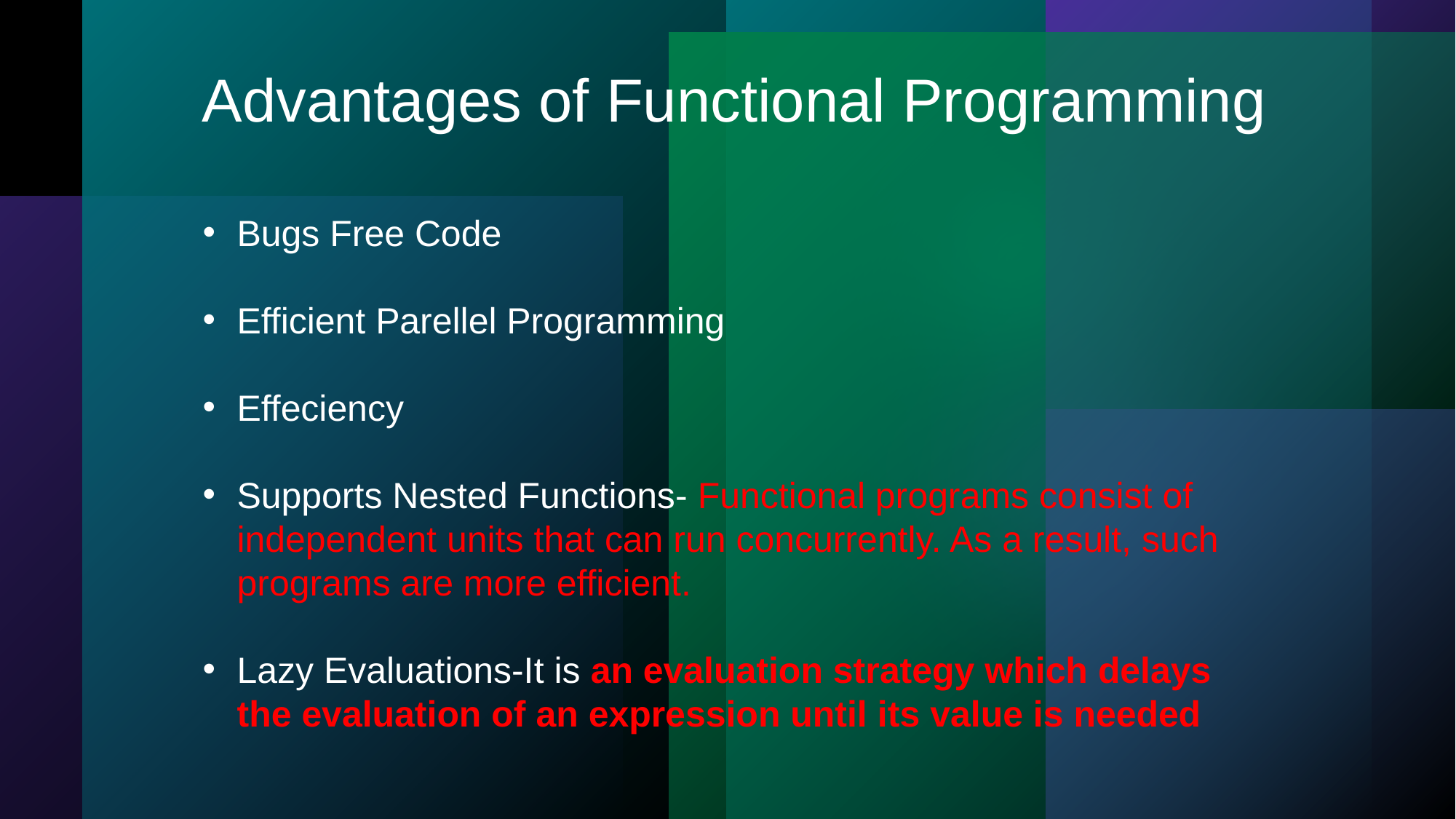

Advantages of Functional Programming
Bugs Free Code

Efficient Parellel Programming

Effeciency

Supports Nested Functions- Functional programs consist of independent units that can run concurrently. As a result, such programs are more efficient.

Lazy Evaluations-It is an evaluation strategy which delays the evaluation of an expression until its value is needed